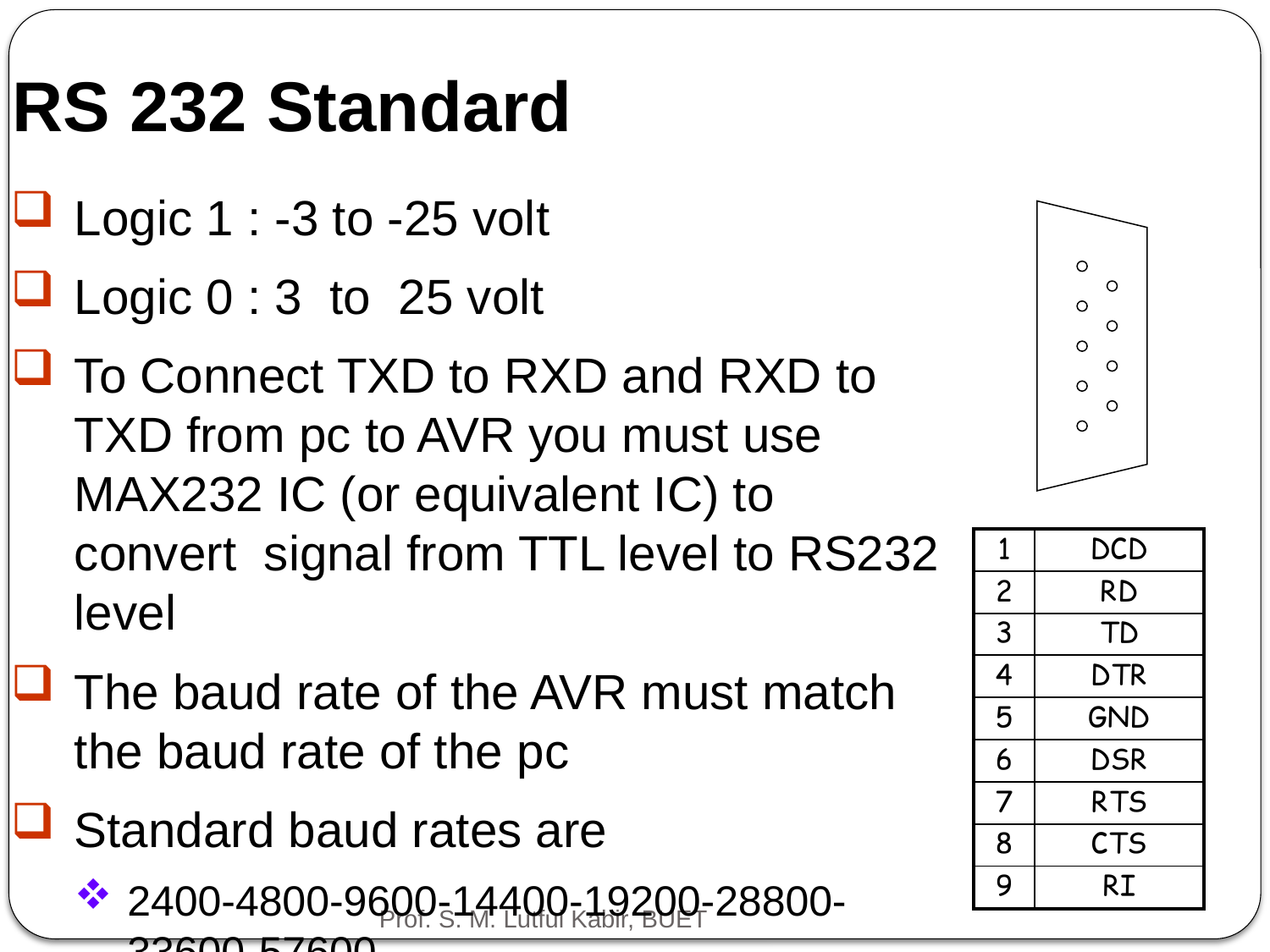

# RS 232 Standard
Logic 1 : -3 to -25 volt
Logic 0 : 3  to  25 volt
To Connect TXD to RXD and RXD to TXD from pc to AVR you must use  MAX232 IC (or equivalent IC) to convert  signal from TTL level to RS232 level
The baud rate of the AVR must match the baud rate of the pc
Standard baud rates are
2400-4800-9600-14400-19200-28800-33600-57600

| 1 | DCD |
| --- | --- |
| 2 | RD |
| 3 | TD |
| 4 | DTR |
| 5 | GND |
| 6 | DSR |
| 7 | RTS |
| 8 | CTS |
| 9 | RI |
Prof. S. M. Lutful Kabir, BUET